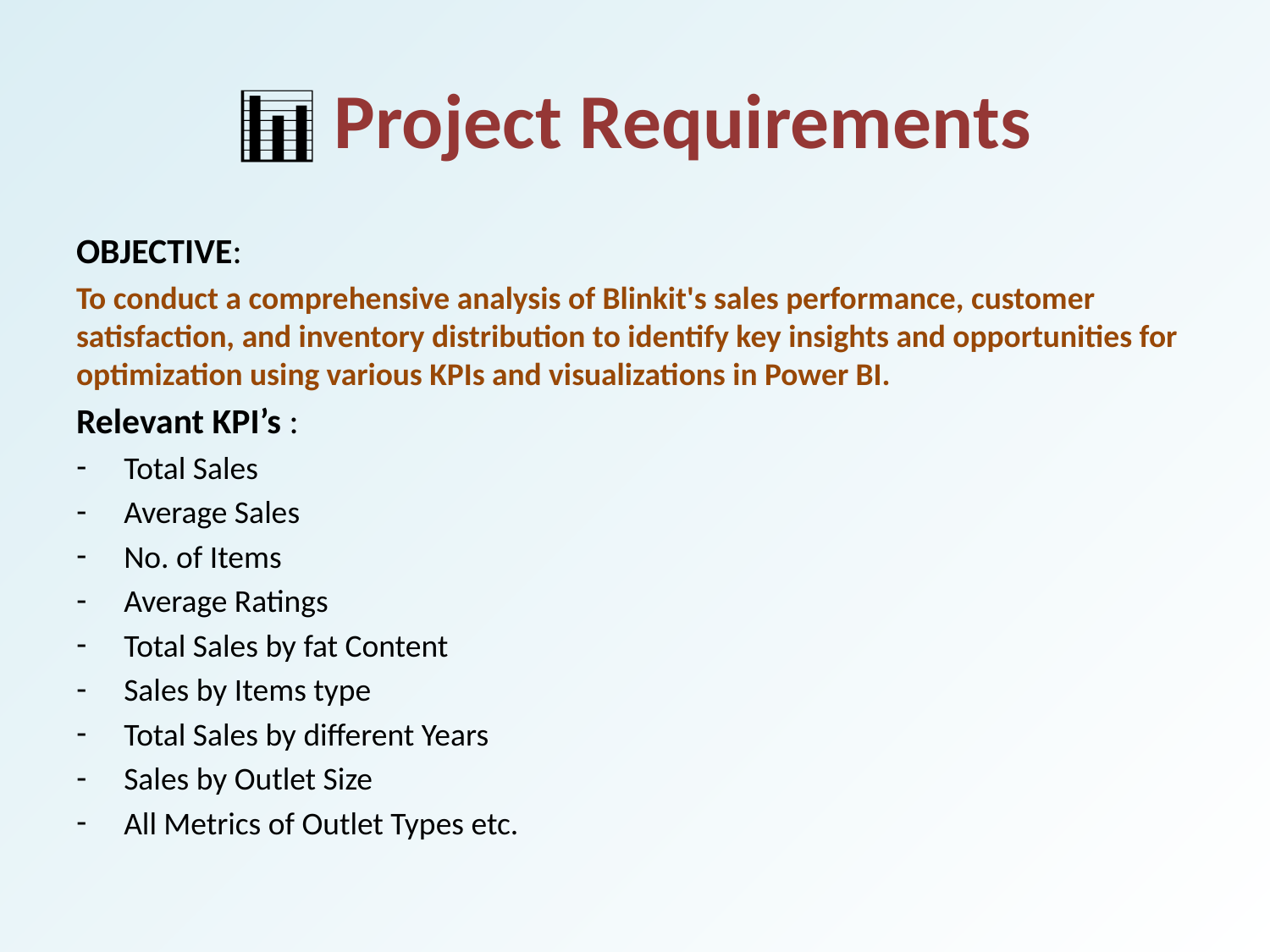

# 📊 Project Requirements
OBJECTIVE:
To conduct a comprehensive analysis of Blinkit's sales performance, customer satisfaction, and inventory distribution to identify key insights and opportunities for optimization using various KPIs and visualizations in Power BI.
Relevant KPI’s :
Total Sales
Average Sales
No. of Items
Average Ratings
Total Sales by fat Content
Sales by Items type
Total Sales by different Years
Sales by Outlet Size
All Metrics of Outlet Types etc.